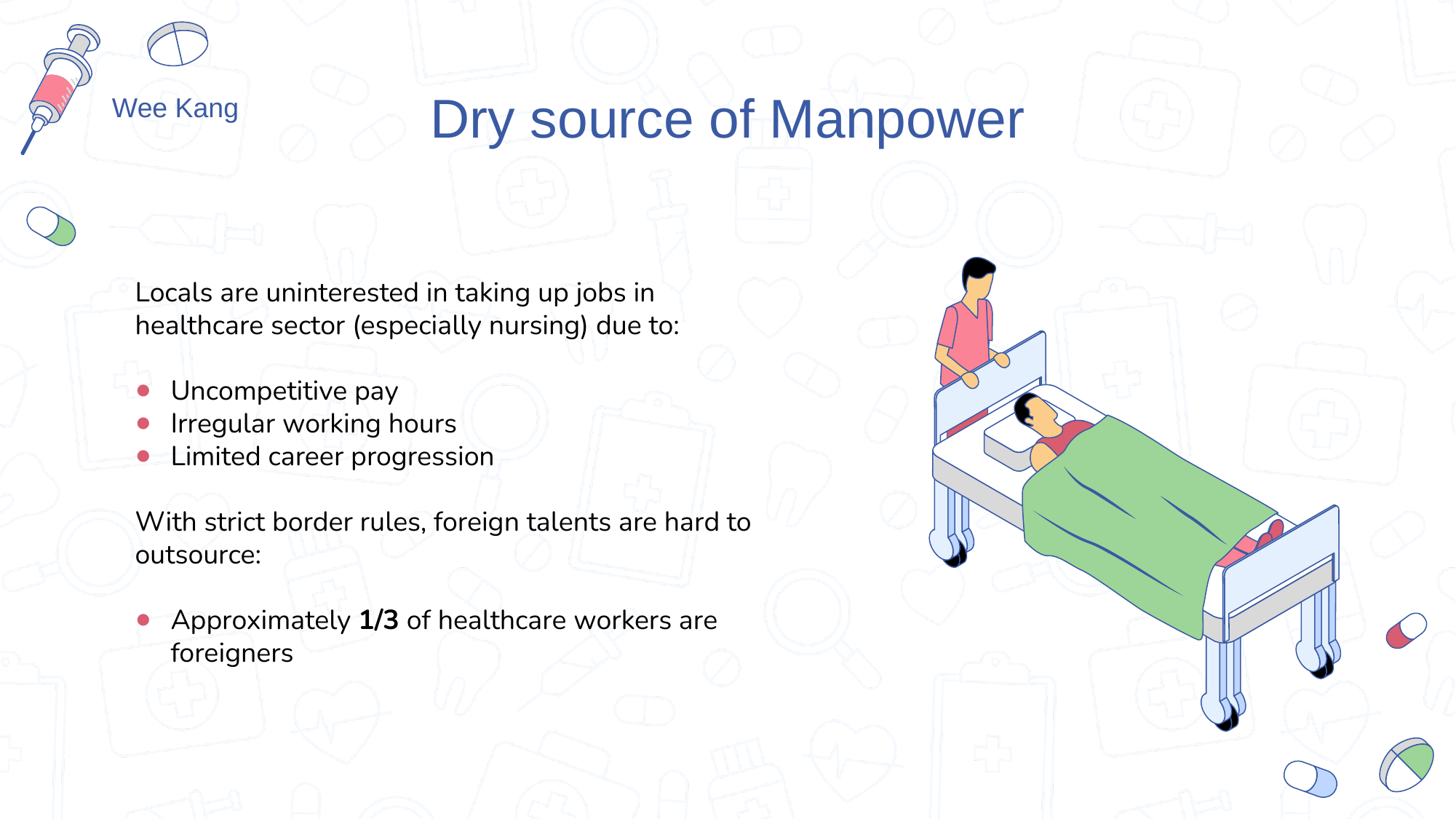

# Dry source of Manpower
Wee Kang
Locals are uninterested in taking up jobs in healthcare sector (especially nursing) due to:

Uncompetitive pay
Irregular working hours
Limited career progression

With strict border rules, foreign talents are hard to outsource:

Approximately 1/3 of healthcare workers are foreigners